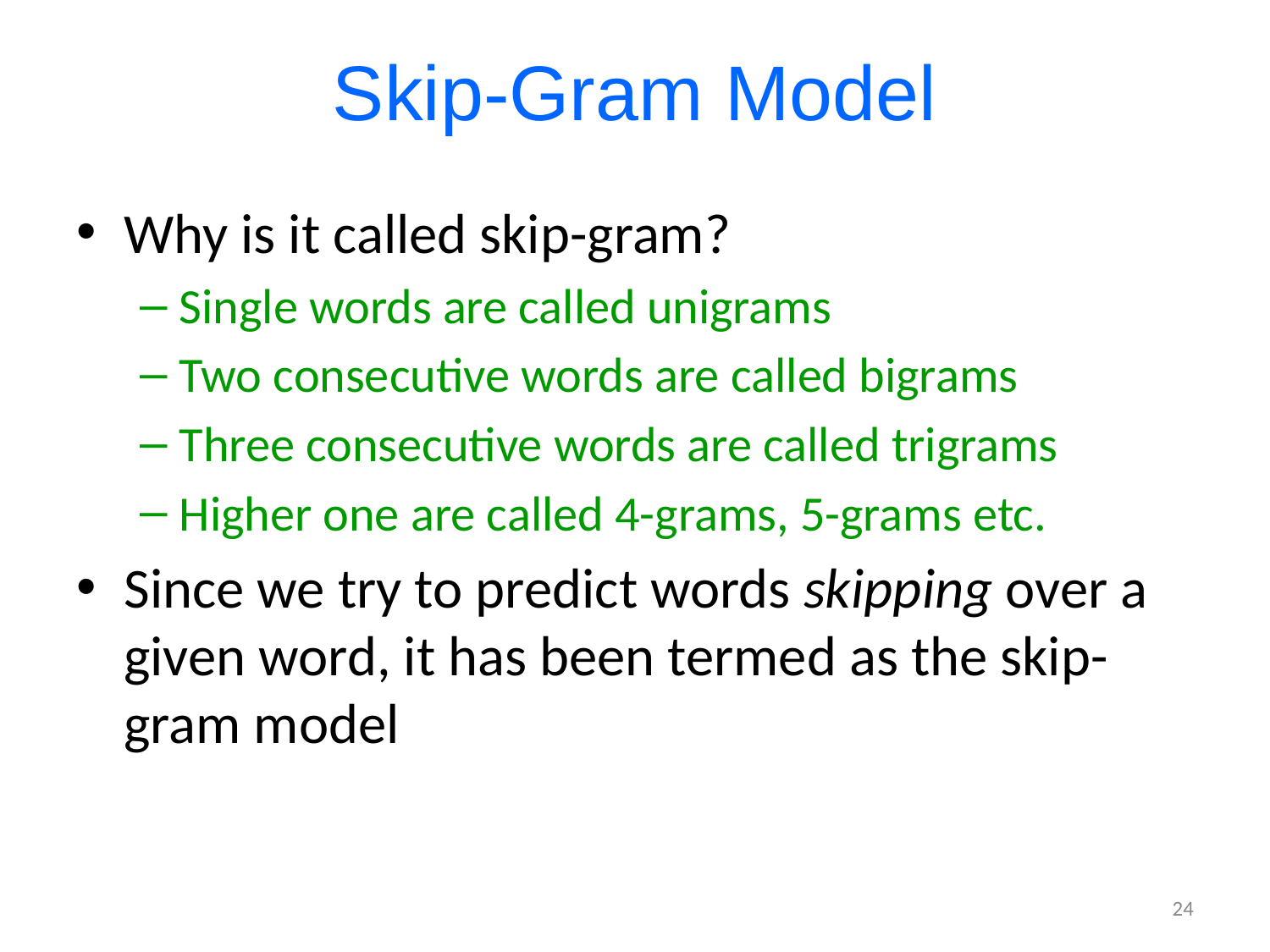

# Skip-Gram Model
Why is it called skip-gram?
Single words are called unigrams
Two consecutive words are called bigrams
Three consecutive words are called trigrams
Higher one are called 4-grams, 5-grams etc.
Since we try to predict words skipping over a given word, it has been termed as the skip-gram model

24